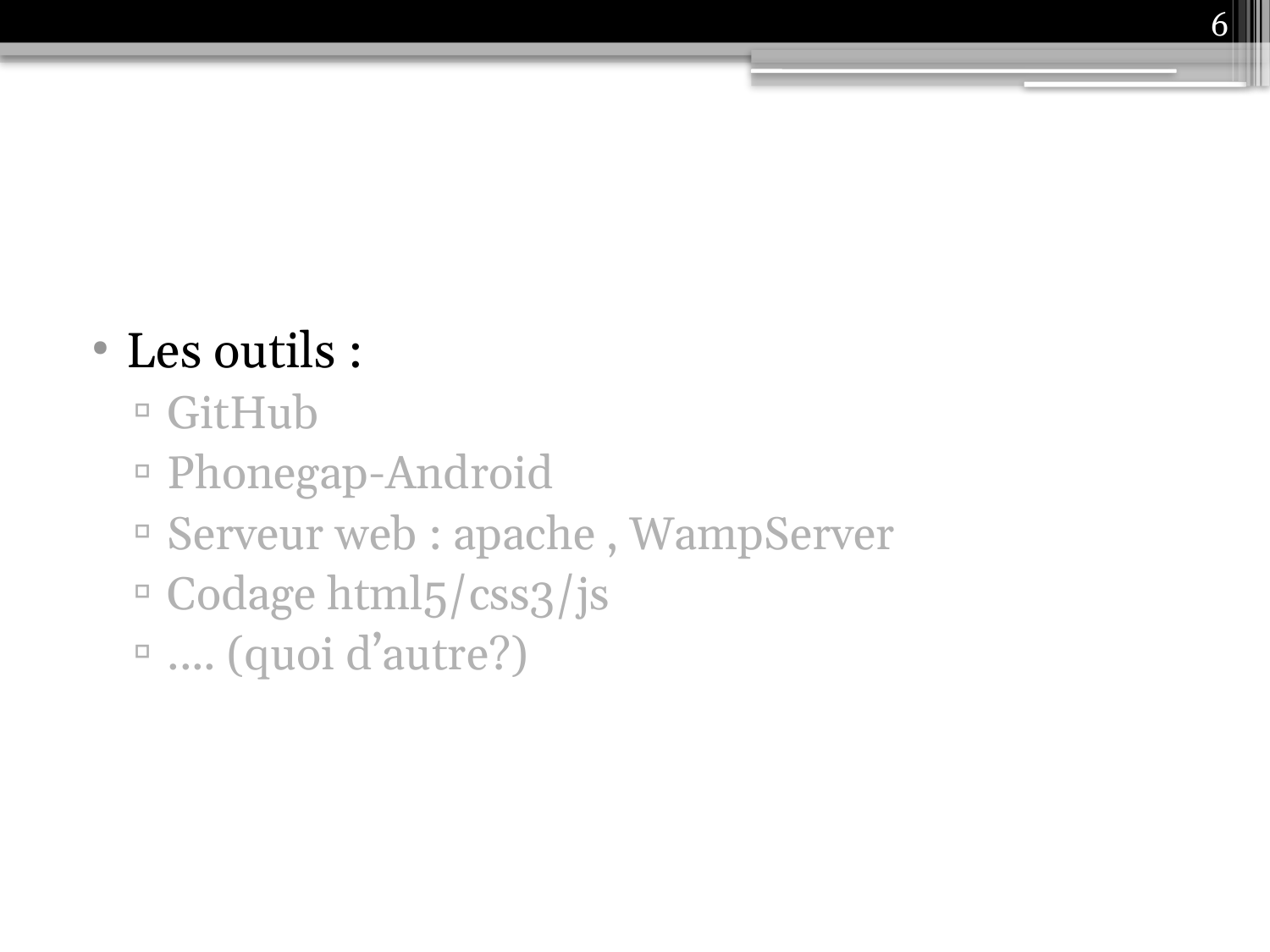

6
#
Les outils :
GitHub
Phonegap-Android
Serveur web : apache , WampServer
Codage html5/css3/js
.... (quoi d’autre?)